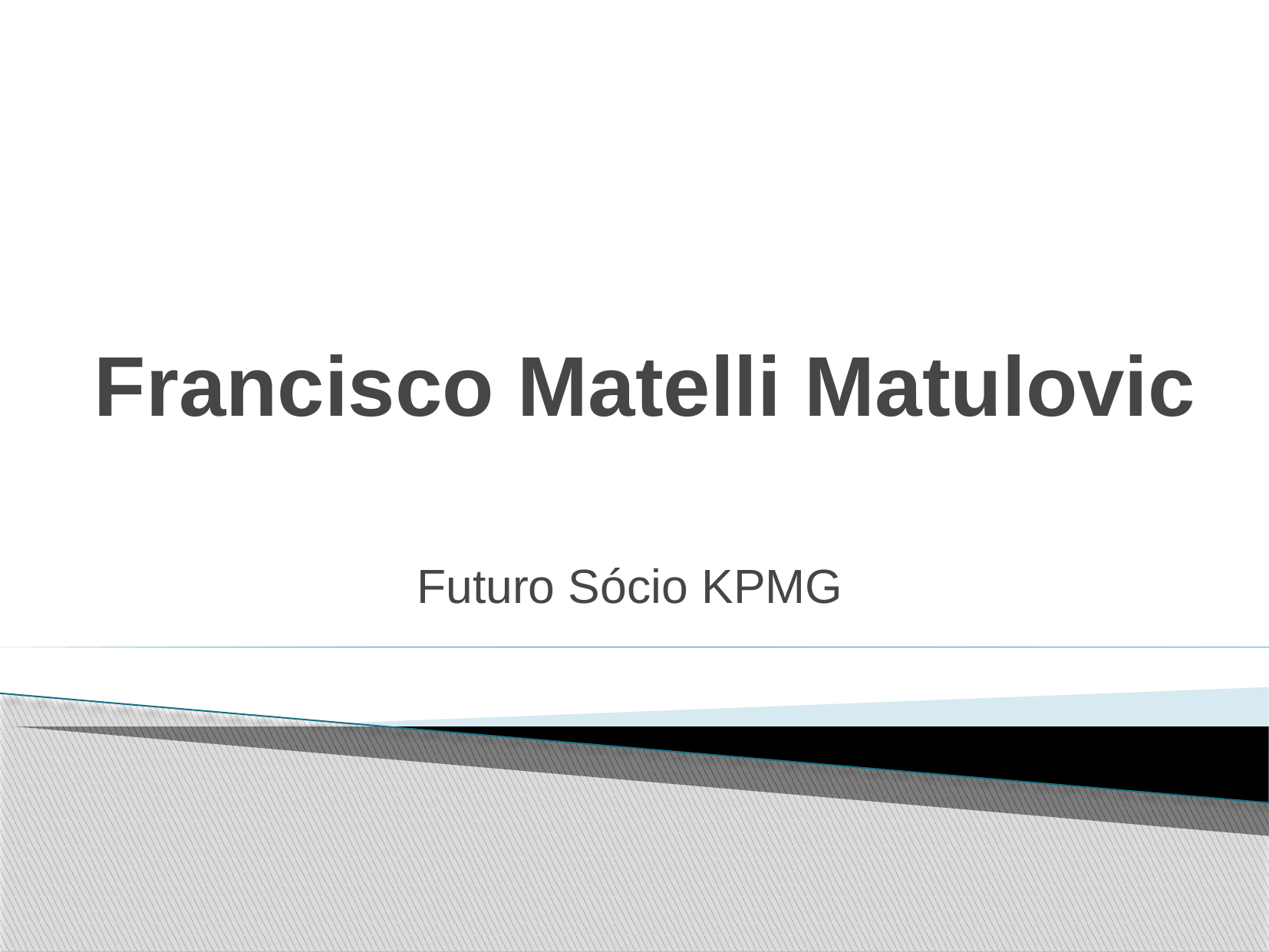

# Francisco Matelli Matulovic
Futuro Sócio KPMG